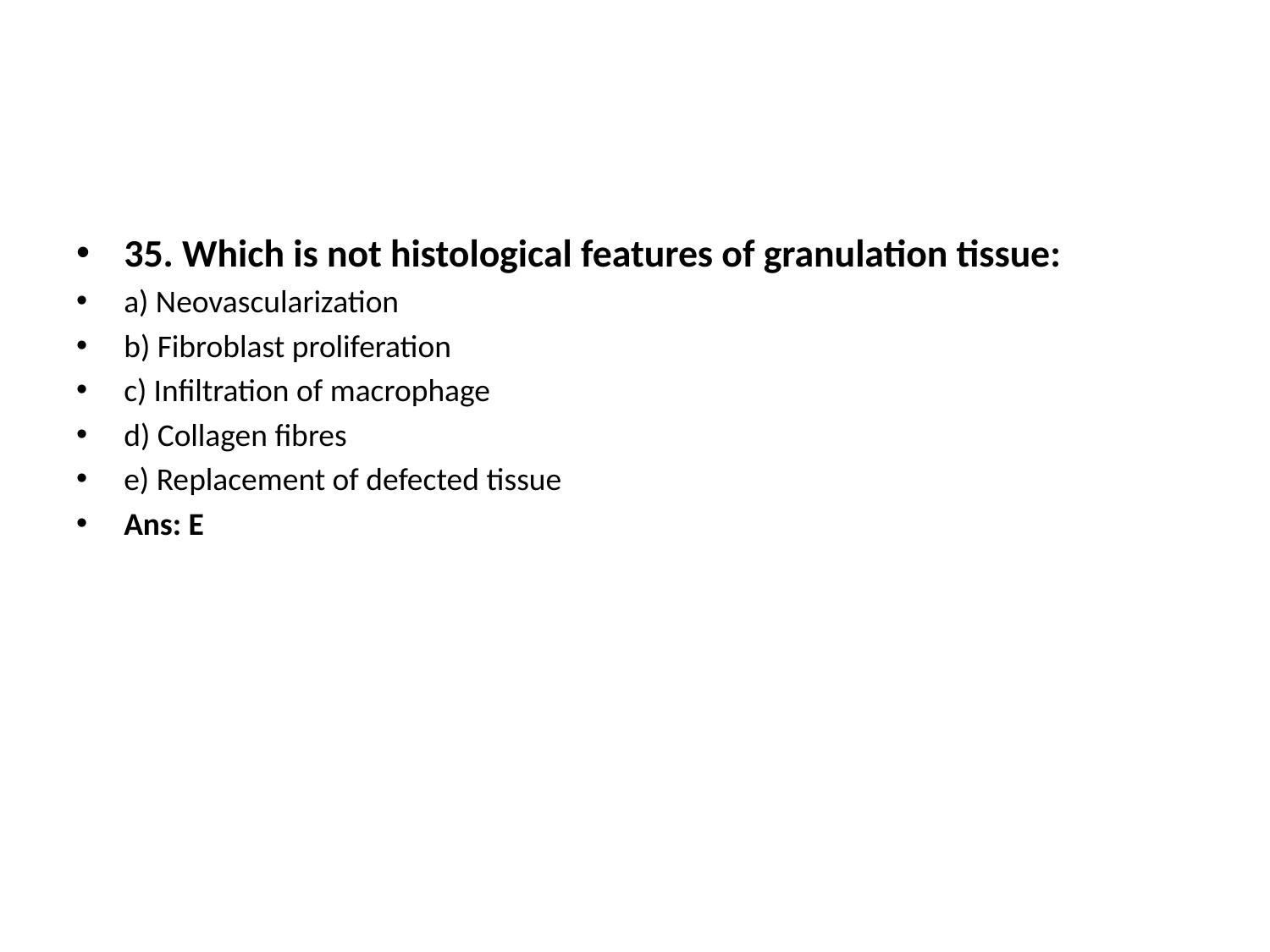

35. Which is not histological features of granulation tissue:
a) Neovascularization
b) Fibroblast proliferation
c) Infiltration of macrophage
d) Collagen fibres
e) Replacement of defected tissue
Ans: E